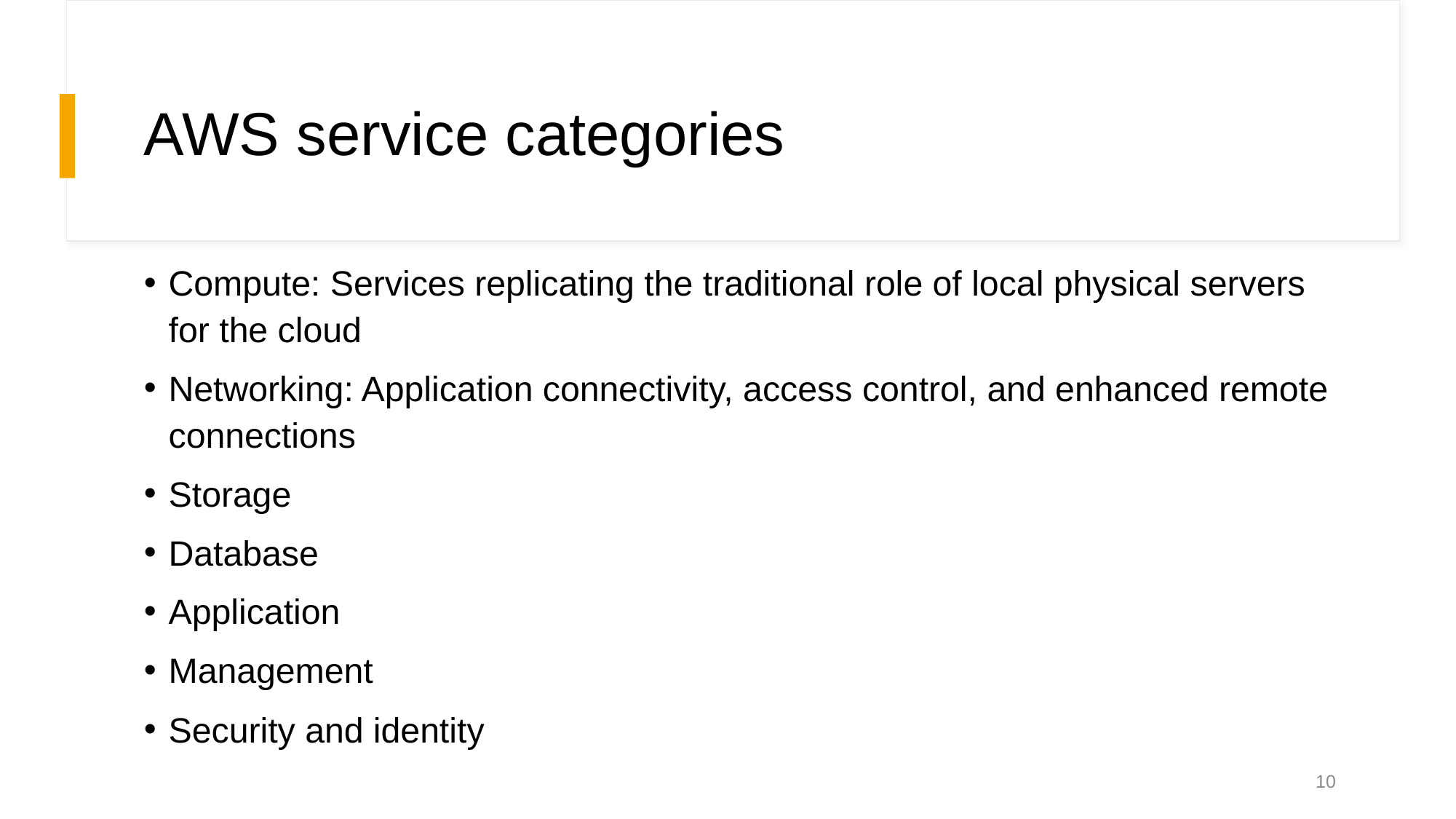

# AWS service categories
Compute: Services replicating the traditional role of local physical servers for the cloud
Networking: Application connectivity, access control, and enhanced remote connections
Storage
Database
Application
Management
Security and identity
10